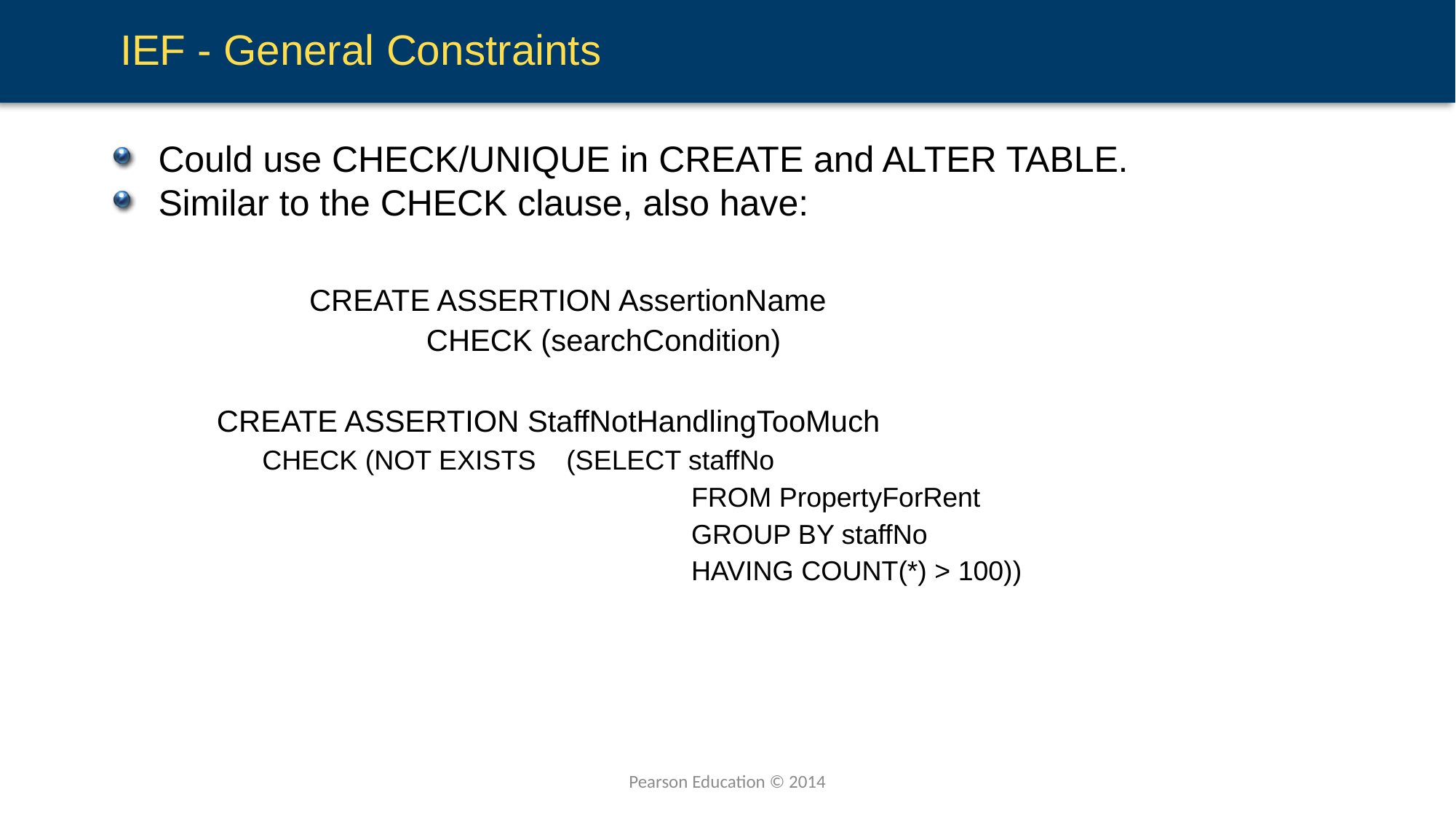

# IEF - General Constraints
Could use CHECK/UNIQUE in CREATE and ALTER TABLE.
Similar to the CHECK clause, also have:

	CREATE ASSERTION AssertionName
	              CHECK (searchCondition)

  CREATE ASSERTION StaffNotHandlingTooMuch
 CHECK (NOT EXISTS    (SELECT staffNo
				FROM PropertyForRent
				GROUP BY staffNo
				HAVING COUNT(*) > 100))

Pearson Education © 2014